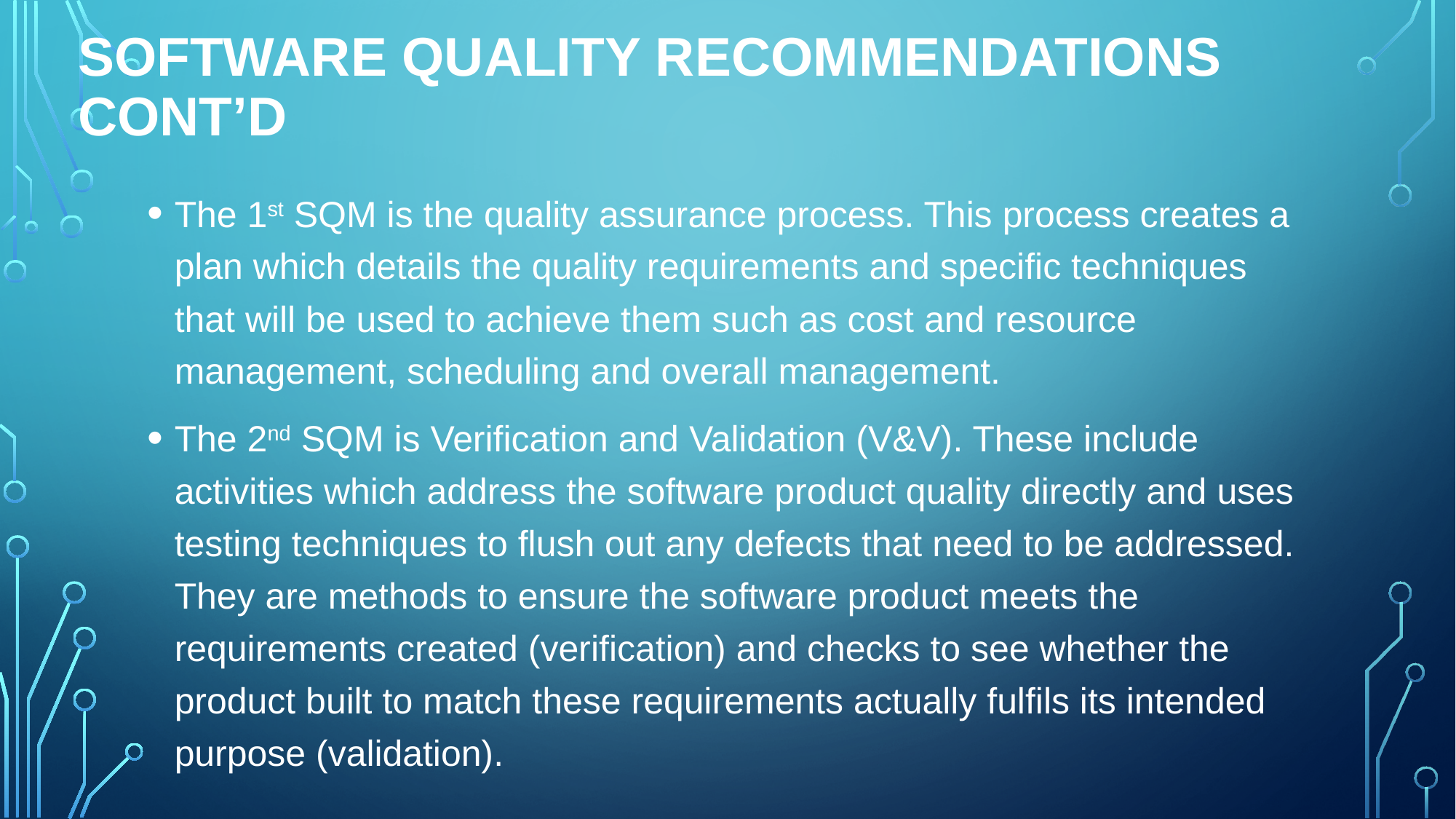

# Software quality recommendations cont’d
The 1st SQM is the quality assurance process. This process creates a plan which details the quality requirements and specific techniques that will be used to achieve them such as cost and resource management, scheduling and overall management.
The 2nd SQM is Verification and Validation (V&V). These include activities which address the software product quality directly and uses testing techniques to flush out any defects that need to be addressed. They are methods to ensure the software product meets the requirements created (verification) and checks to see whether the product built to match these requirements actually fulfils its intended purpose (validation).